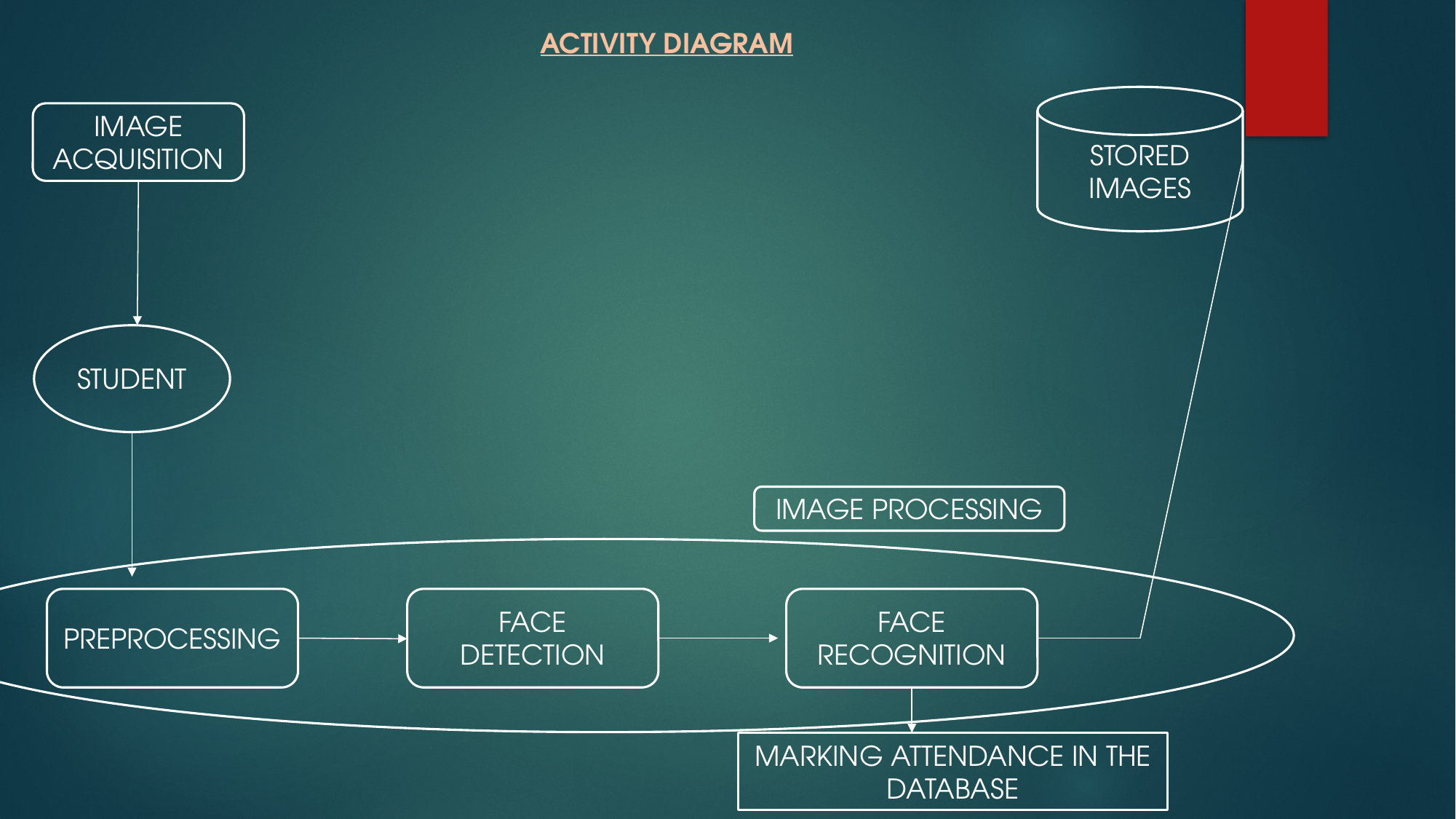

# ACTIVITY DIAGRAM
STORED IMAGES
IMAGE ACQUISITION
STUDENT
IMAGE PROCESSING

FACE RECOGNITION
PREPROCESSING
FACE DETECTION
MARKING ATTENDANCE IN THE DATABASE